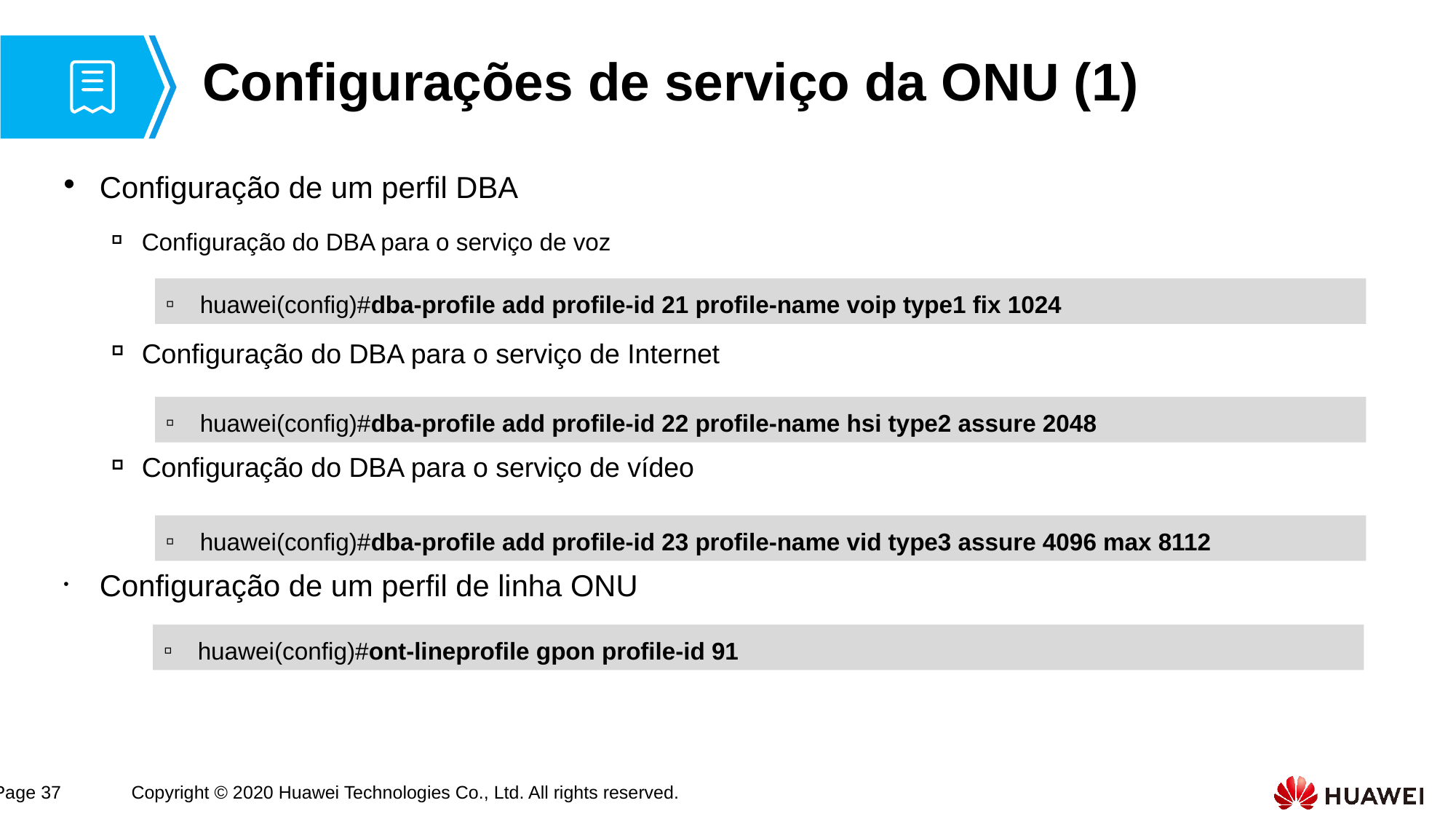

# Configurações de serviço da ONU (1)
Configuração de um perfil DBA
Configuração do DBA para o serviço de voz

Configuração do DBA para o serviço de Internet

Configuração do DBA para o serviço de vídeo

Configuração de um perfil de linha ONU
huawei(config)#dba-profile add profile-id 21 profile-name voip type1 fix 1024
huawei(config)#dba-profile add profile-id 22 profile-name hsi type2 assure 2048
huawei(config)#dba-profile add profile-id 23 profile-name vid type3 assure 4096 max 8112
huawei(config)#ont-lineprofile gpon profile-id 91